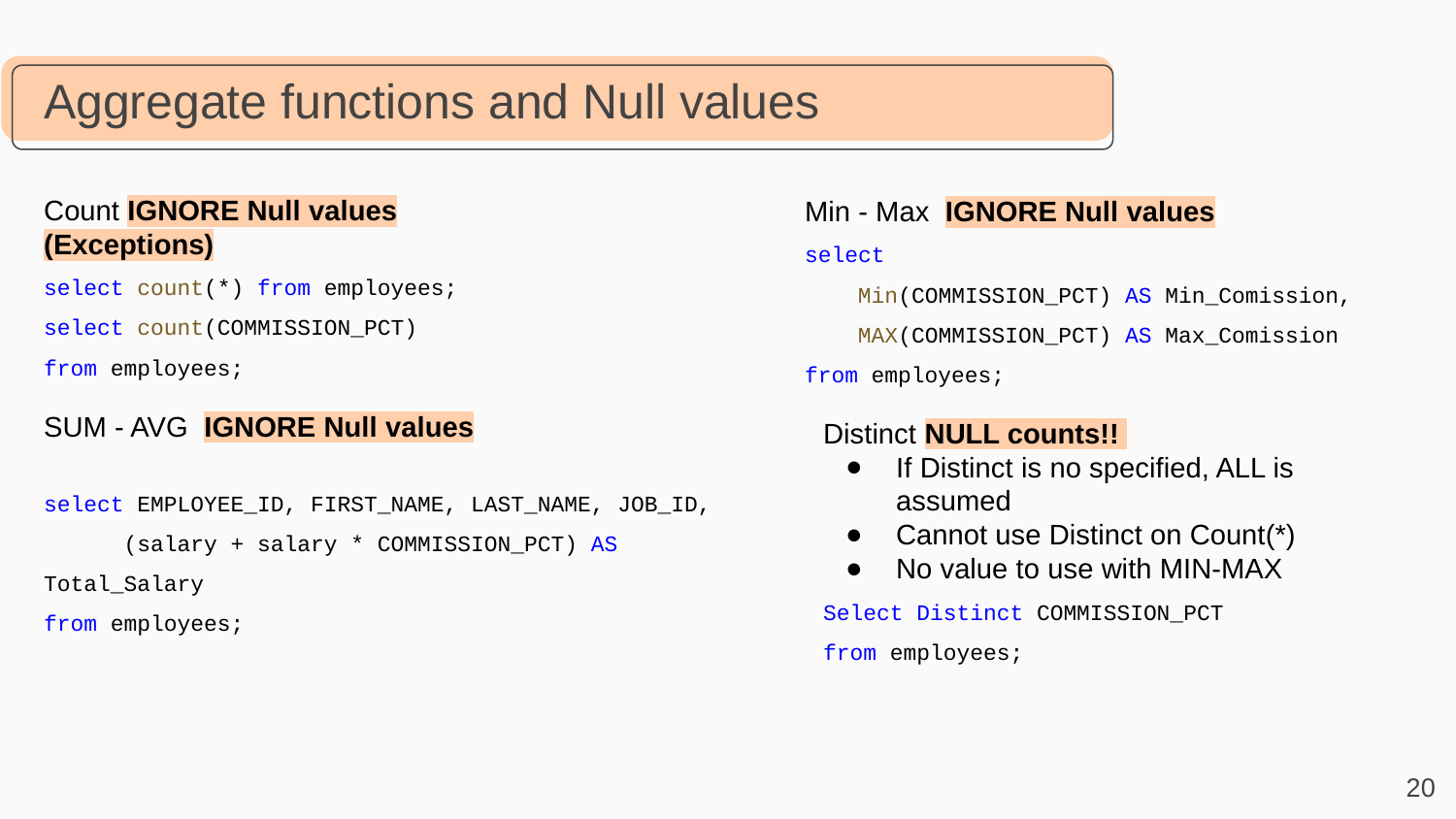

# Aggregate functions and Null values
Count IGNORE Null values (Exceptions)
select count(*) from employees;
select count(COMMISSION_PCT)
from employees;

Min - Max  IGNORE Null values
select
    Min(COMMISSION_PCT) AS Min_Comission,
    MAX(COMMISSION_PCT) AS Max_Comission
from employees;

SUM - AVG  IGNORE Null values

select EMPLOYEE_ID, FIRST_NAME, LAST_NAME, JOB_ID,
      (salary + salary * COMMISSION_PCT) AS Total_Salary
from employees;

Distinct NULL counts!!
If Distinct is no specified, ALL is assumed
Cannot use Distinct on Count(*)
No value to use with MIN-MAX
Select Distinct COMMISSION_PCT
from employees;

20